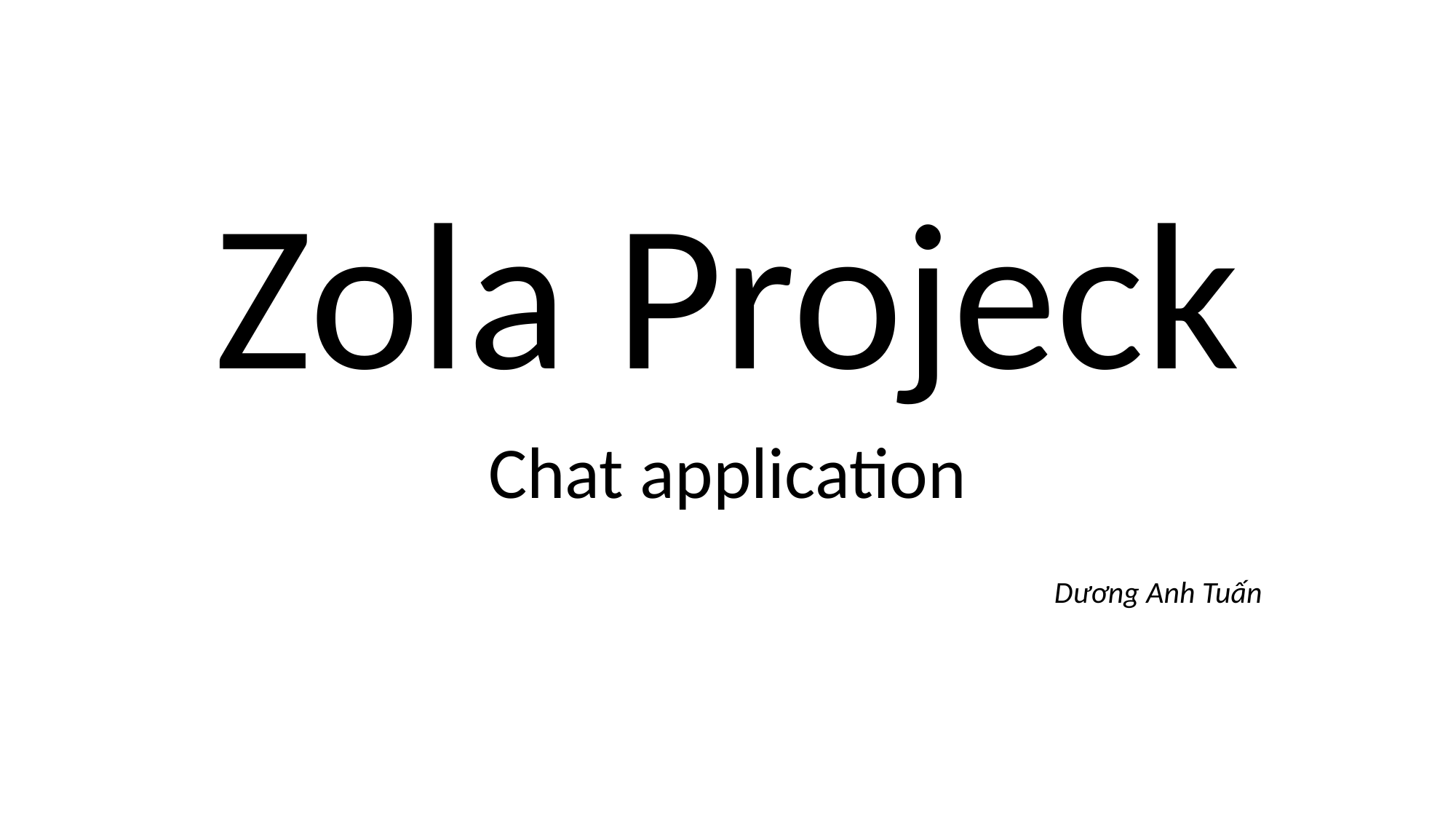

# Zola Projeck
Chat application

Dương Anh Tuấn